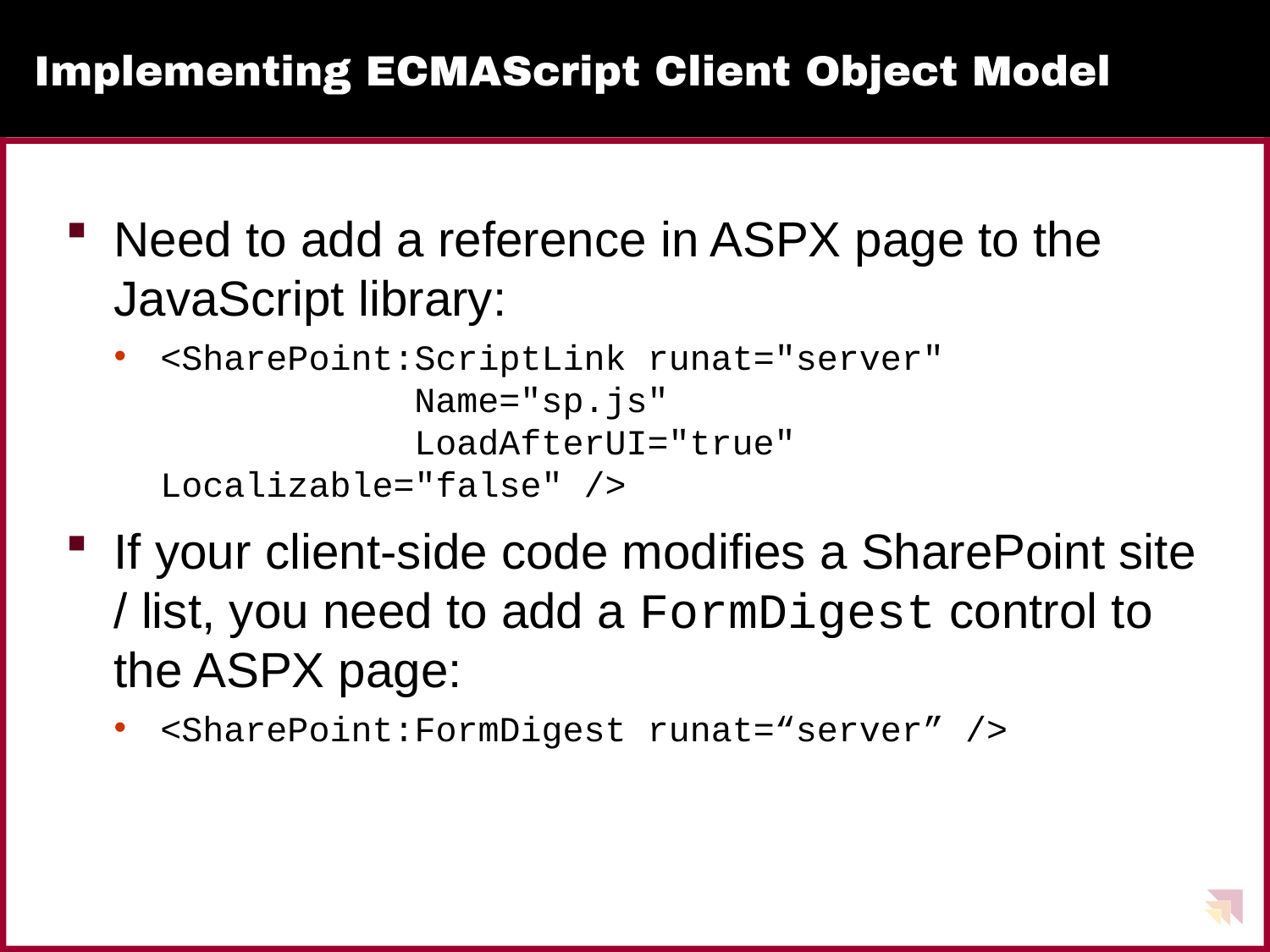

# Implementing ECMAScript Client Object Model
Need to add a reference in ASPX page to the JavaScript library:
<SharePoint:ScriptLink runat="server"
		Name="sp.js"
		LoadAfterUI="true" Localizable="false" />
If your client-side code modifies a SharePoint site / list, you need to add a FormDigest control to the ASPX page:
<SharePoint:FormDigest runat=“server” />